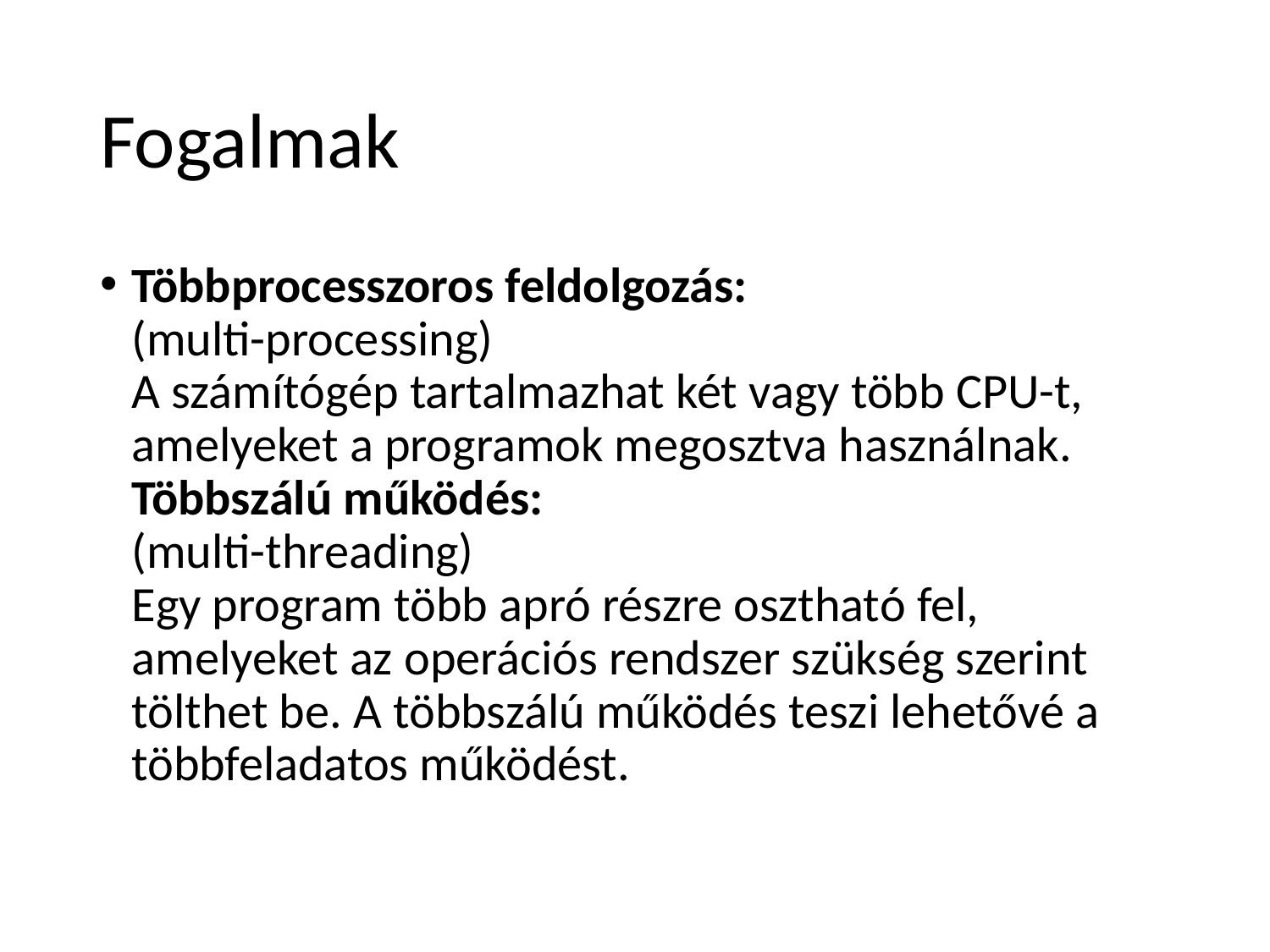

# Fogalmak
Többprocesszoros feldolgozás:
(multi-processing)
A számítógép tartalmazhat két vagy több CPU-t, amelyeket a programok megosztva használnak.
Többszálú működés:
(multi-threading)
Egy program több apró részre osztható fel, amelyeket az operációs rendszer szükség szerint tölthet be. A többszálú működés teszi lehetővé a többfeladatos működést.